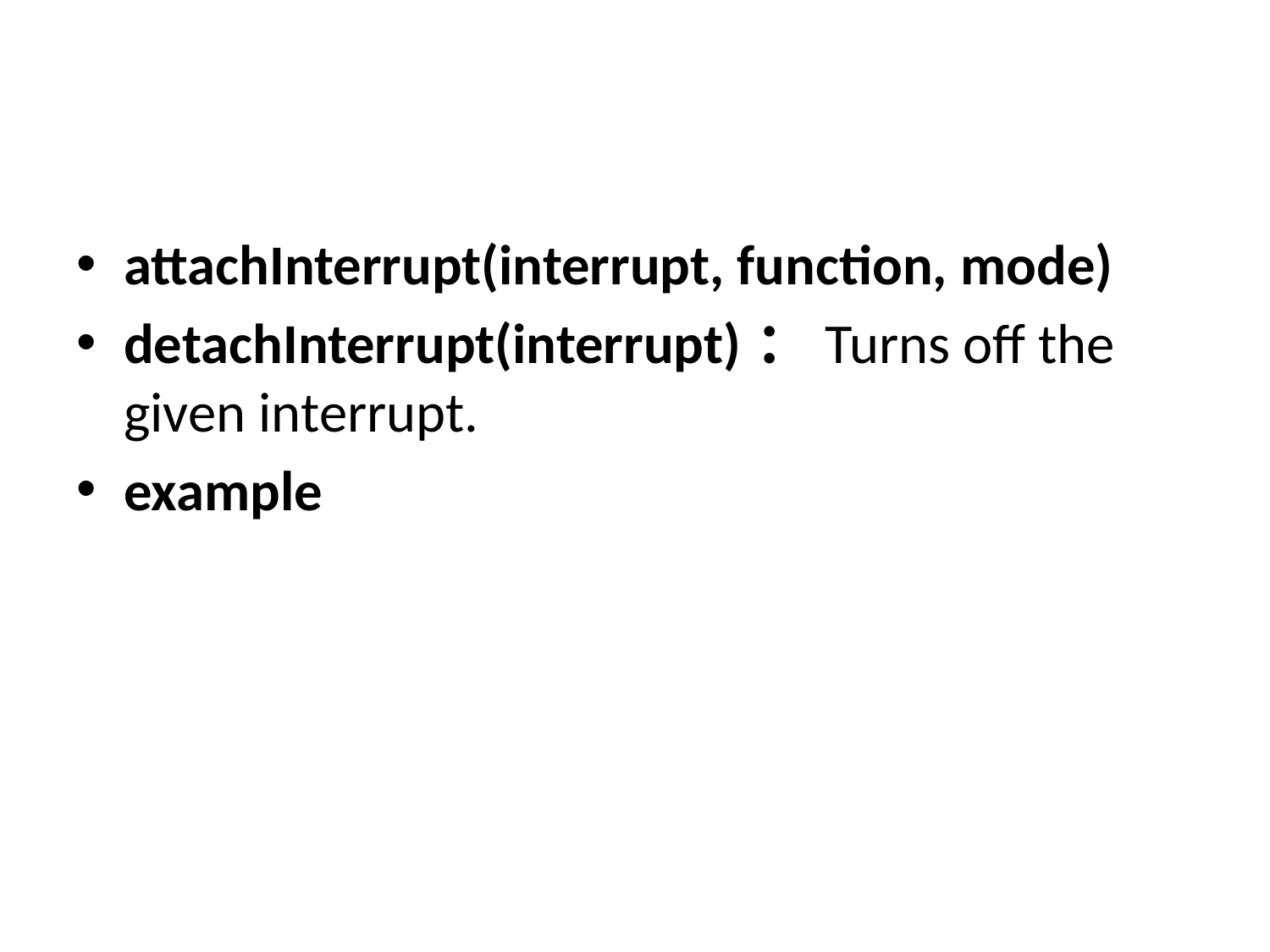

#
attachInterrupt(interrupt, function, mode)
detachInterrupt(interrupt)：Turns off the given interrupt.
example